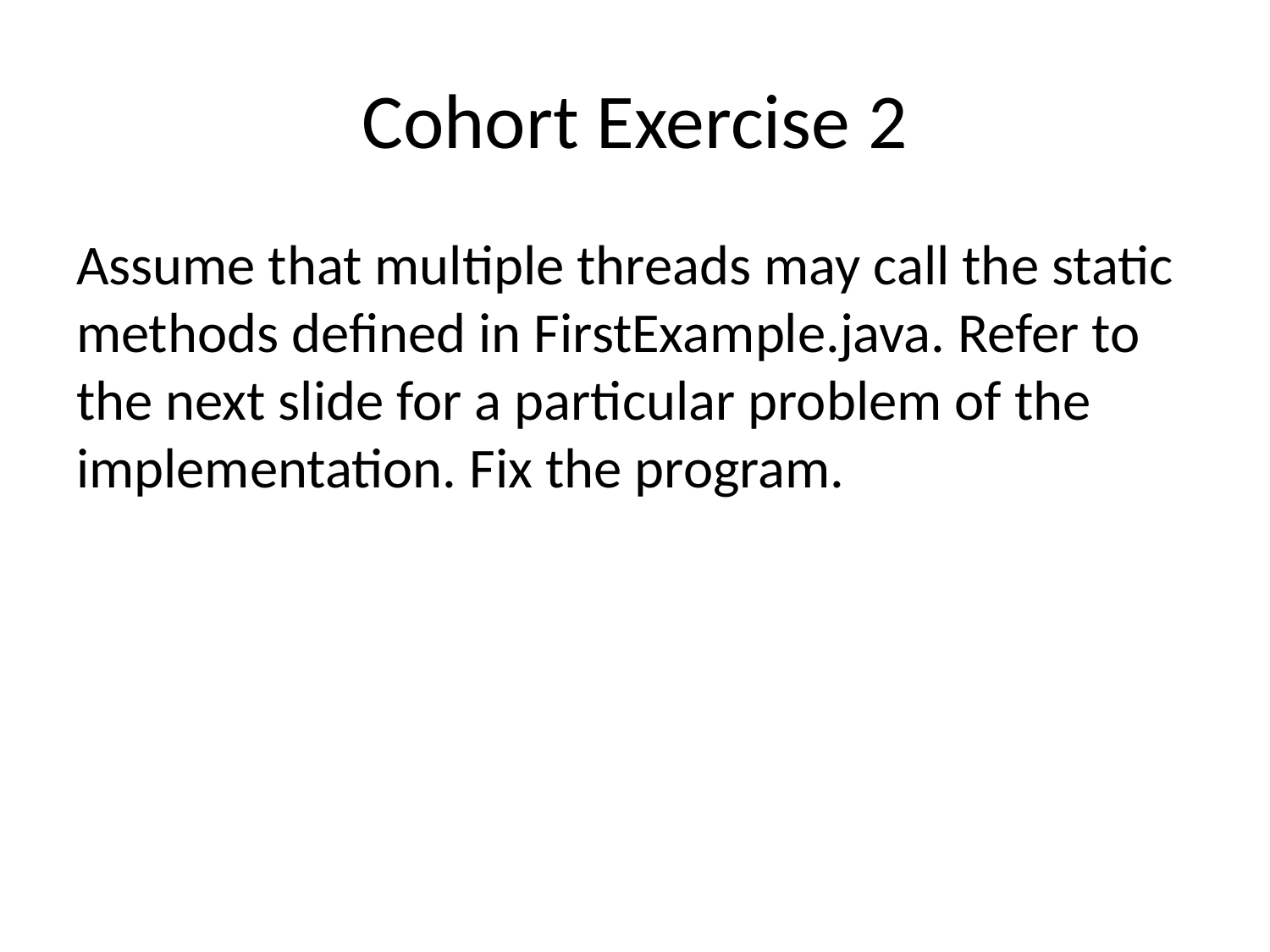

# Cohort Exercise 2
Assume that multiple threads may call the static methods defined in FirstExample.java. Refer to the next slide for a particular problem of the implementation. Fix the program.